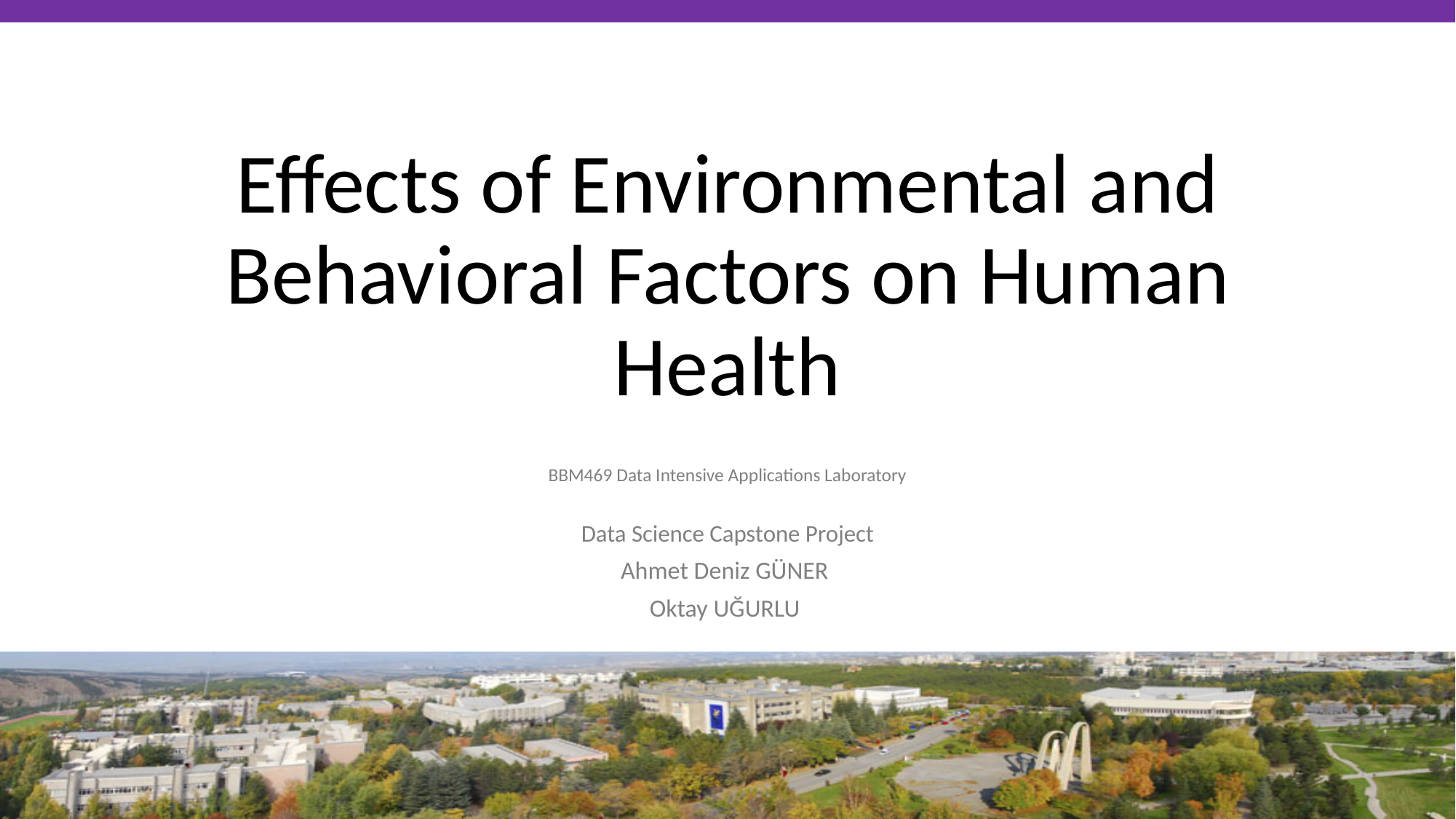

# Effects of Environmental and Behavioral Factors on Human Health

BBM469 Data Intensive Applications Laboratory

Data Science Capstone Project
Ahmet Deniz GÜNER
Oktay UĞURLU